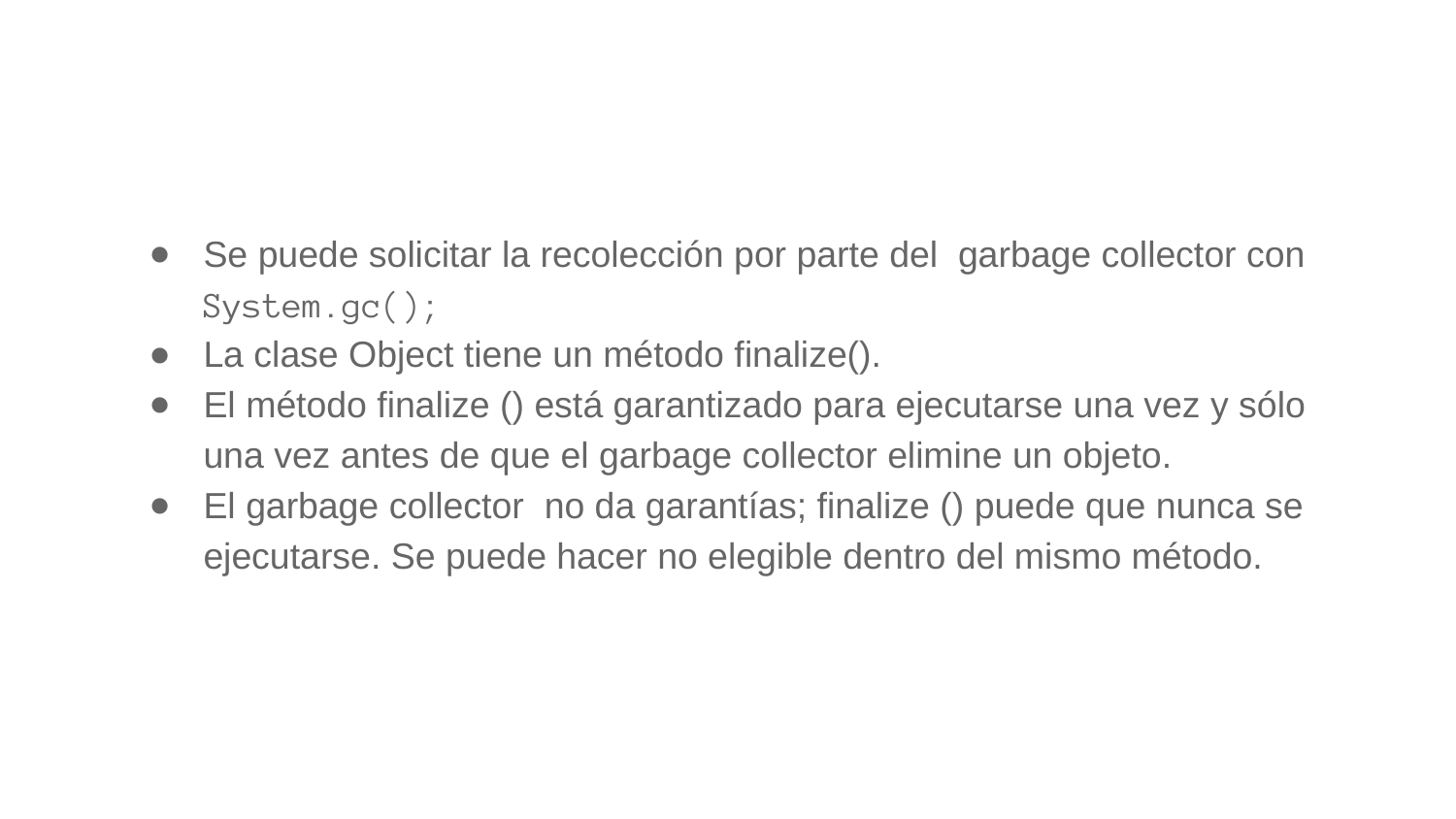

Se puede solicitar la recolección por parte del  garbage collector con System.gc();
La clase Object tiene un método finalize().
El método finalize () está garantizado para ejecutarse una vez y sólo una vez antes de que el garbage collector elimine un objeto.
El garbage collector  no da garantías; finalize () puede que nunca se ejecutarse. Se puede hacer no elegible dentro del mismo método.